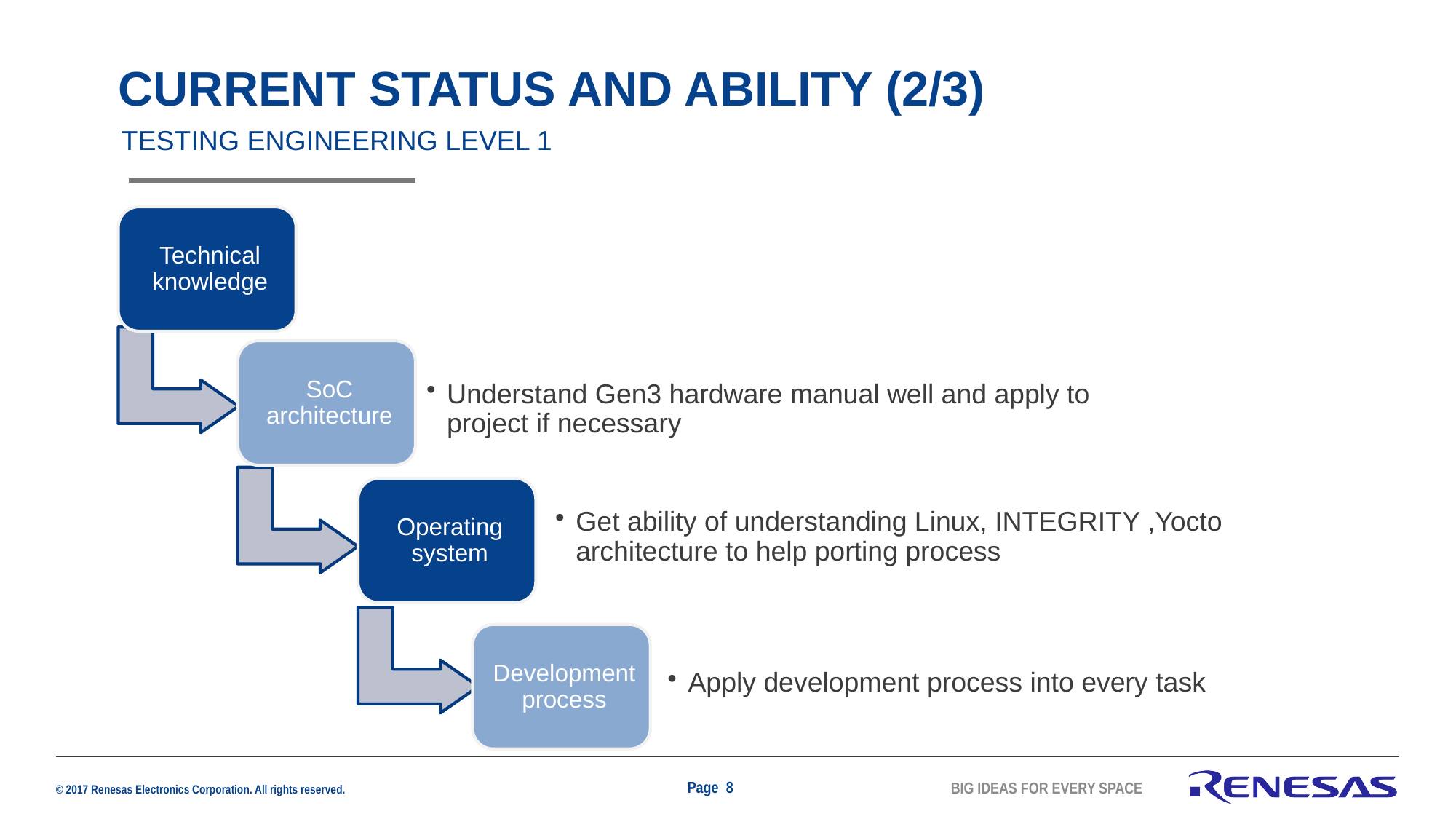

Current status and ability (2/3)
TESTING ENGINEERING LEVEL 1
Technical knowledge
SoC architecture
Understand Gen3 hardware manual well and apply to project if necessary
Operating system
Get ability of understanding Linux, INTEGRITY ,Yocto architecture to help porting process
Development process
Apply development process into every task
Page  8